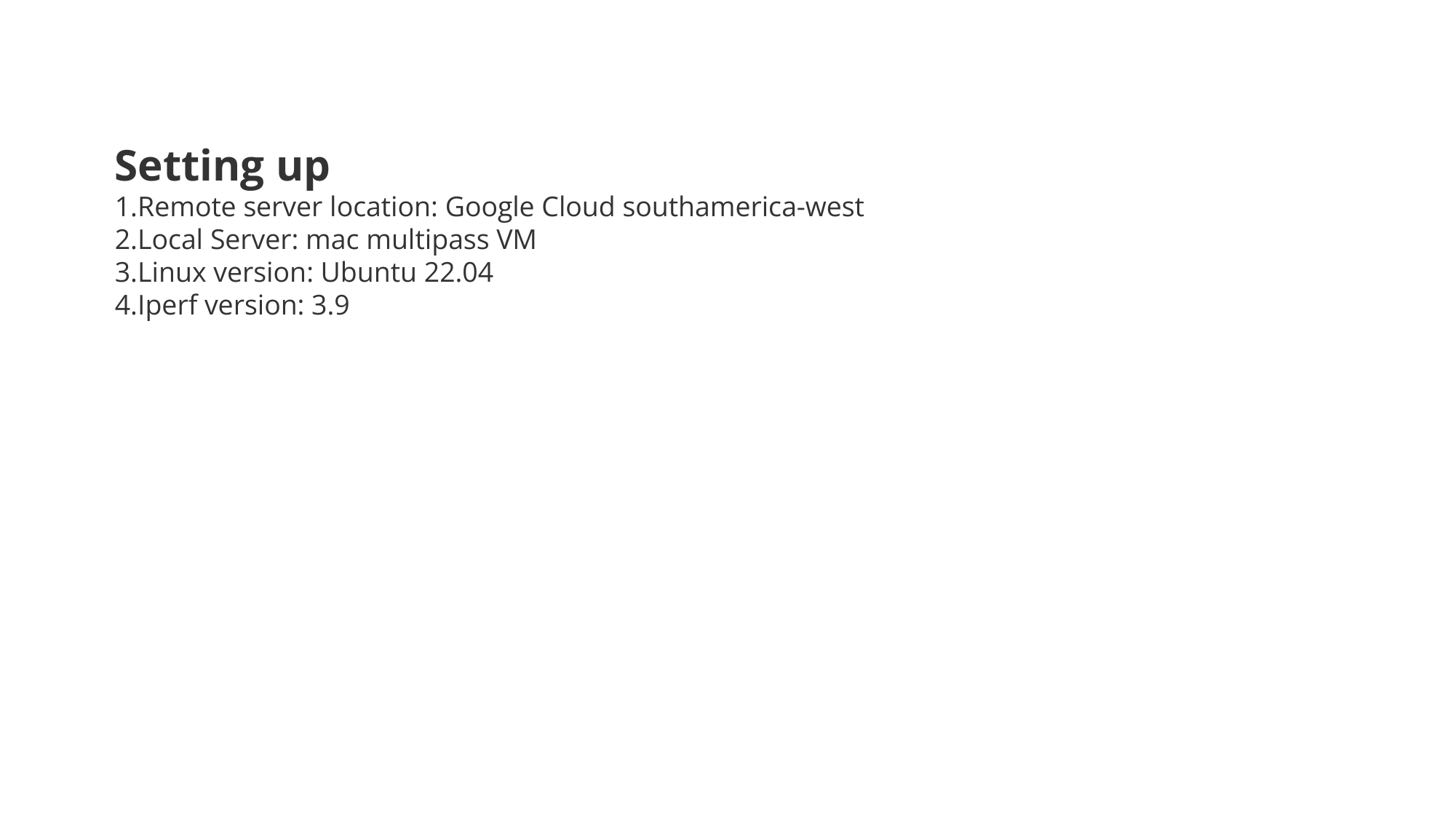

Setting up
Remote server location: Google Cloud southamerica-west
Local Server: mac multipass VM
Linux version: Ubuntu 22.04
Iperf version: 3.9